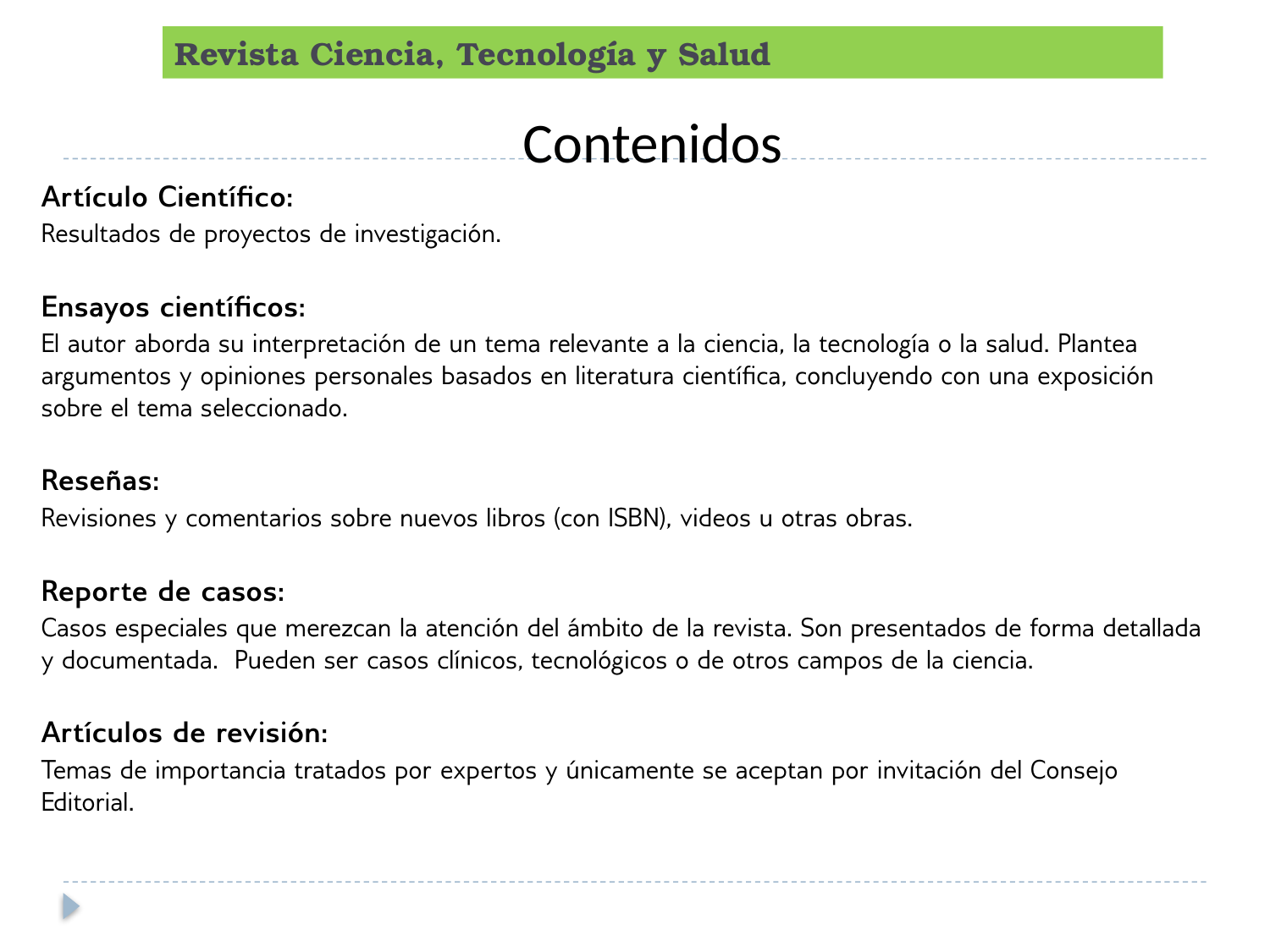

# Revista Ciencia, Tecnología y Salud
Contenidos
Artículo Científico:
Resultados de proyectos de investigación.

Ensayos científicos:
El autor aborda su interpretación de un tema relevante a la ciencia, la tecnología o la salud. Plantea argumentos y opiniones personales basados en literatura científica, concluyendo con una exposición sobre el tema seleccionado.

Reseñas:
Revisiones y comentarios sobre nuevos libros (con ISBN), videos u otras obras.

Reporte de casos:
Casos especiales que merezcan la atención del ámbito de la revista. Son presentados de forma detallada y documentada.  Pueden ser casos clínicos, tecnológicos o de otros campos de la ciencia.

Artículos de revisión:
Temas de importancia tratados por expertos y únicamente se aceptan por invitación del Consejo Editorial.